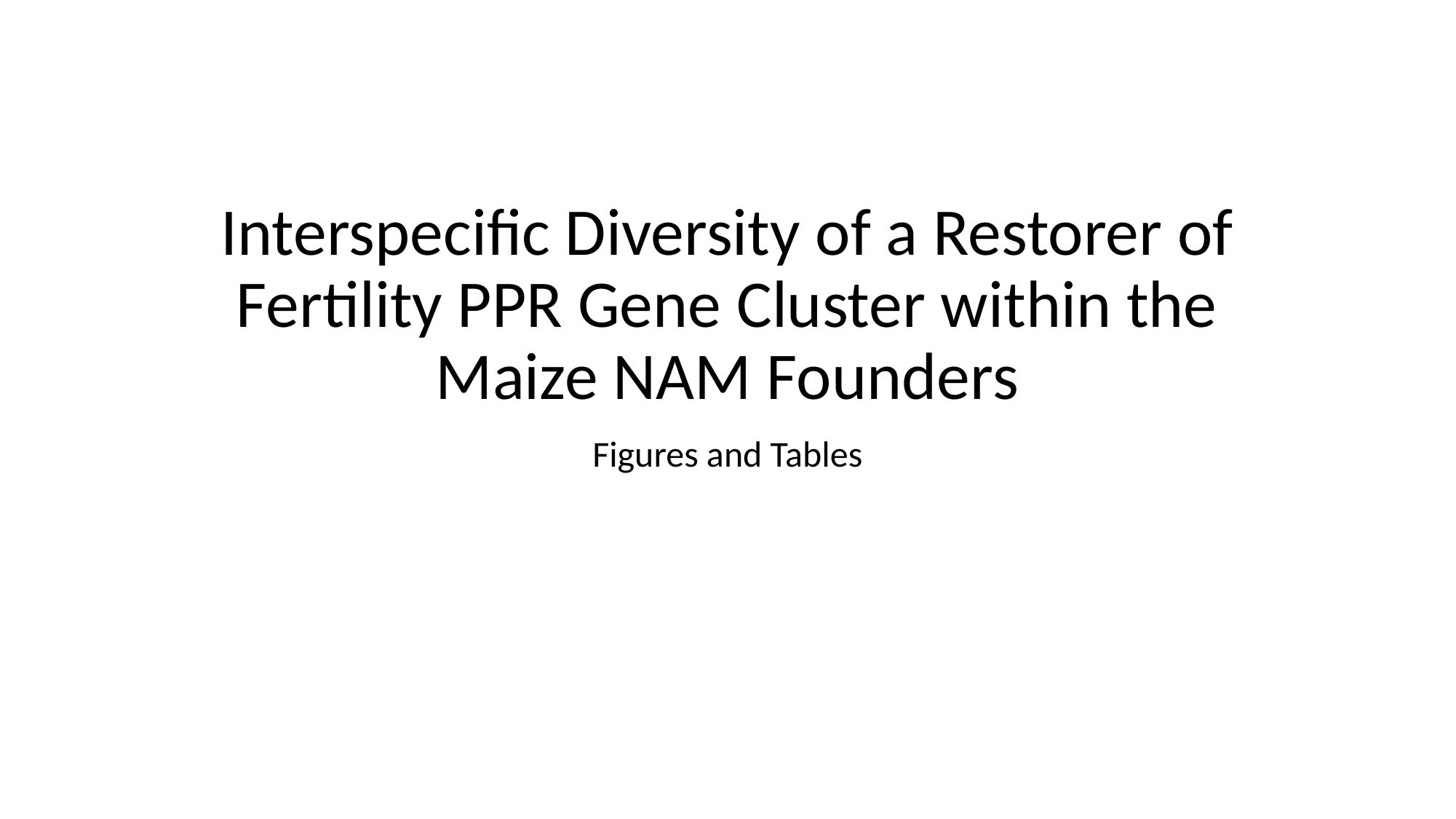

# Interspecific Diversity of a Restorer of Fertility PPR Gene Cluster within the Maize NAM Founders
Figures and Tables